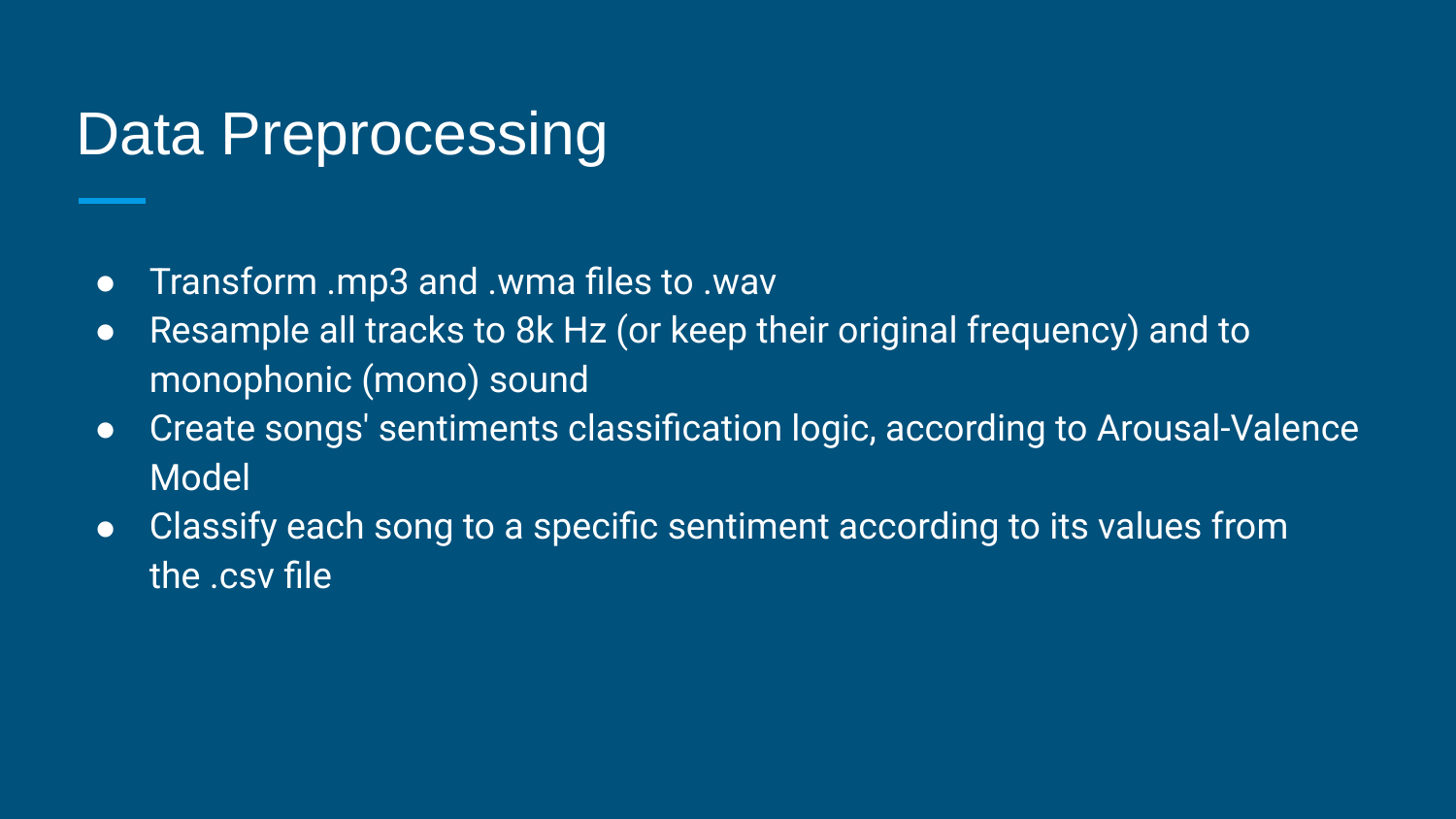

# Data Preprocessing
Transform .mp3 and .wma files to .wav
Resample all tracks to 8k Hz (or keep their original frequency) and to monophonic (mono) sound
Create songs' sentiments classification logic, according to Arousal-Valence Model
Classify each song to a specific sentiment according to its values from the .csv file